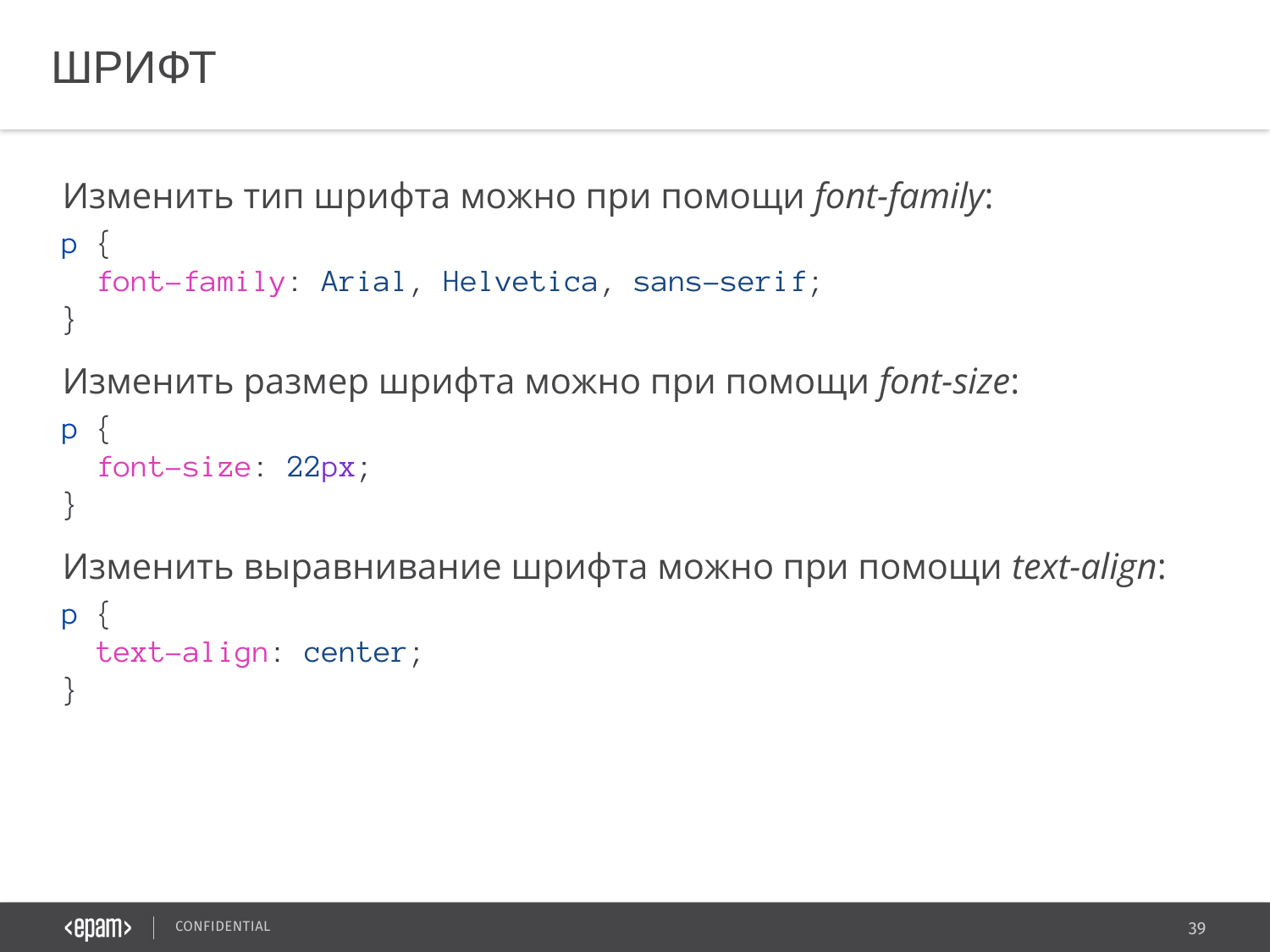

ШРИФТ
Изменить тип шрифта можно при помощи font-family:
p {
  font-family: Arial, Helvetica, sans-serif;
}
Изменить размер шрифта можно при помощи font-size:
p {
  font-size: 22px;
}
Изменить выравнивание шрифта можно при помощи text-align:
p {
  text-align: center;
}